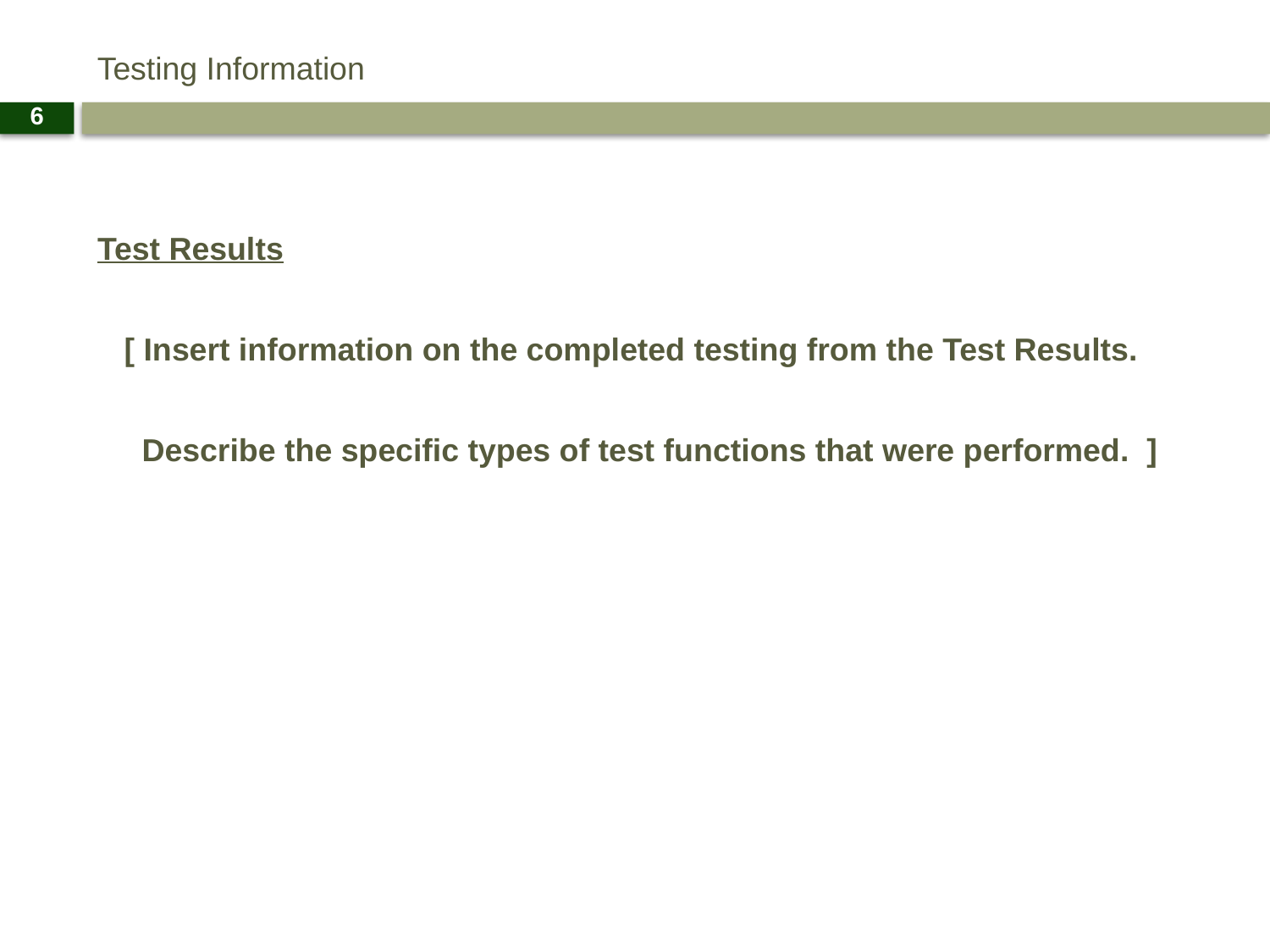

# Testing Information
6
Test Results

   [ Insert information on the completed testing from the Test Results.

     Describe the specific types of test functions that were performed.  ]